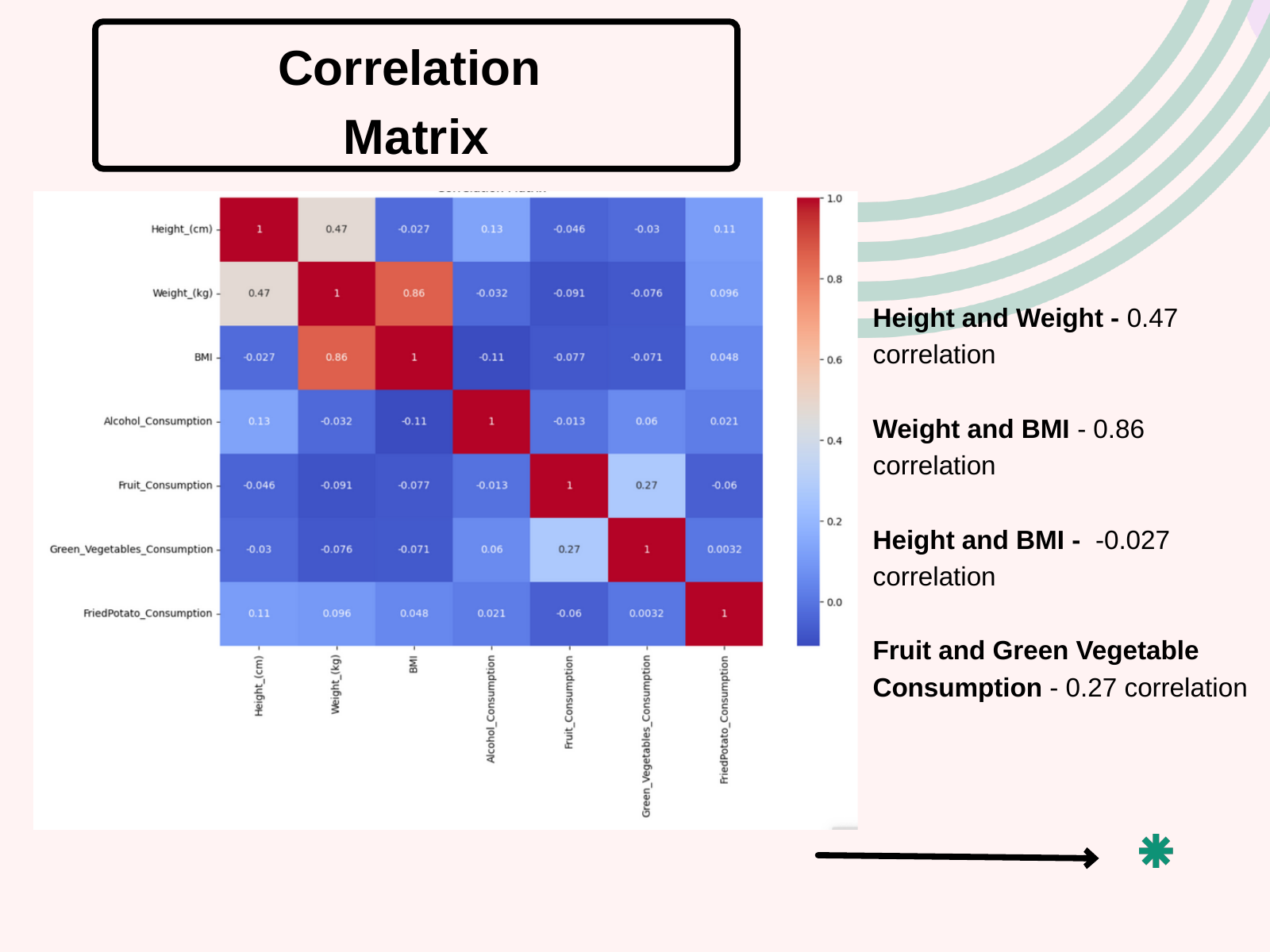

Correlation
Matrix

Height and Weight - 0.47 correlation

Weight and BMI - 0.86 correlation

Height and BMI -  -0.027 correlation

Fruit and Green Vegetable Consumption - 0.27 correlation